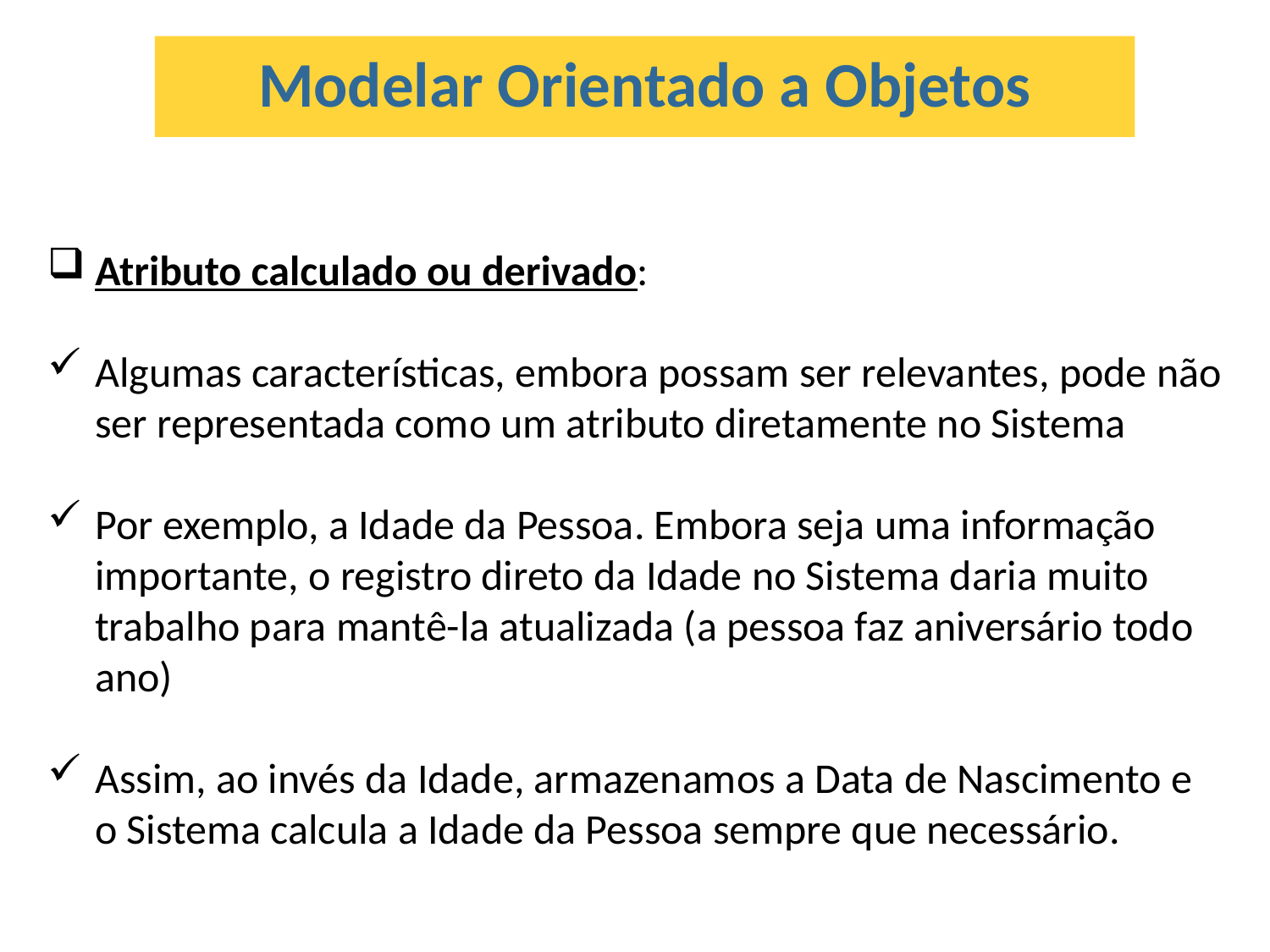

Modelar Orientado a Objetos

Atributo calculado ou derivado:

Algumas características, embora possam ser relevantes, pode não ser representada como um atributo diretamente no Sistema

Por exemplo, a Idade da Pessoa. Embora seja uma informação importante, o registro direto da Idade no Sistema daria muito trabalho para mantê-la atualizada (a pessoa faz aniversário todo ano)

Assim, ao invés da Idade, armazenamos a Data de Nascimento e o Sistema calcula a Idade da Pessoa sempre que necessário.